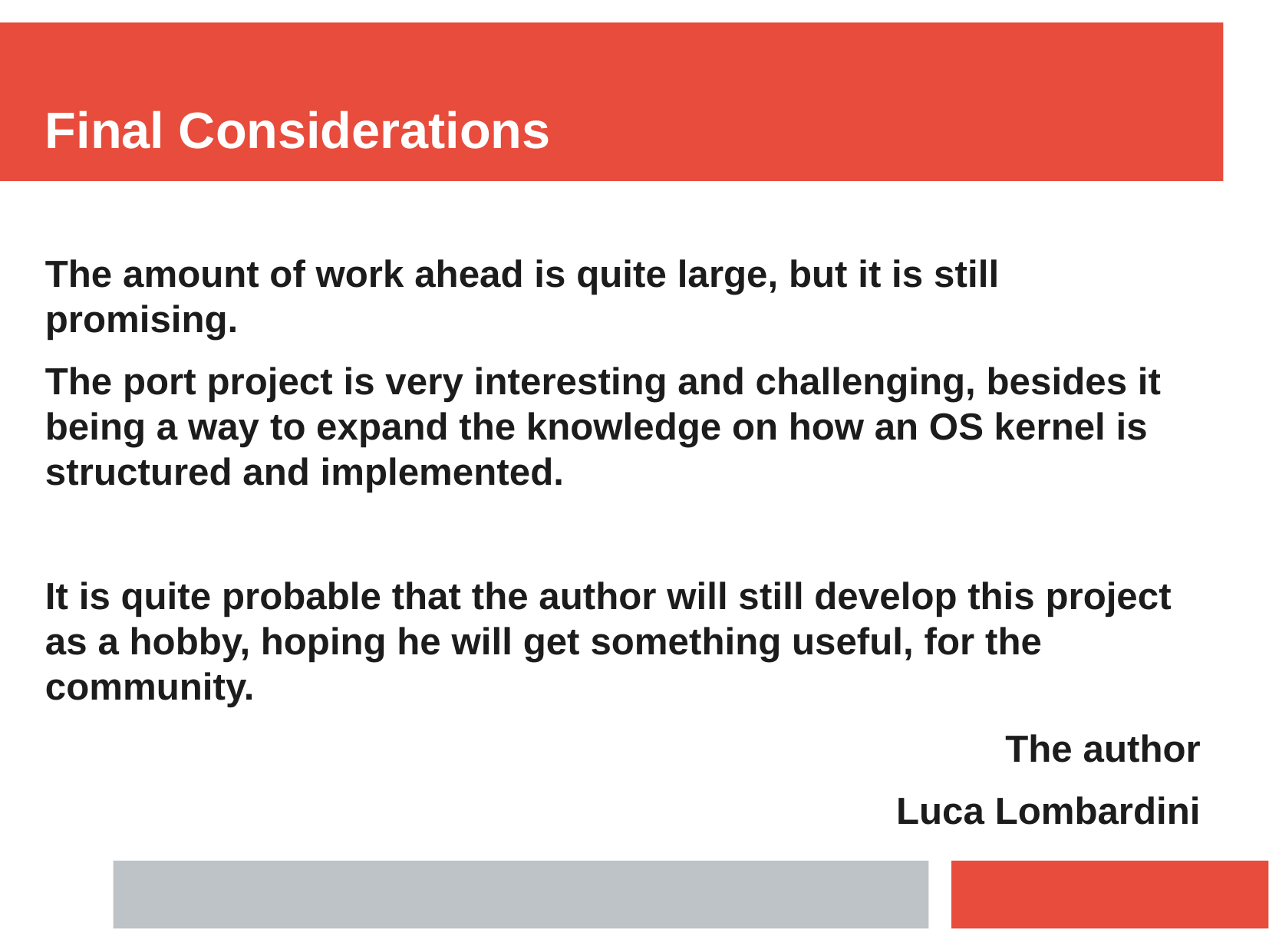

Final Considerations
The amount of work ahead is quite large, but it is still promising.
The port project is very interesting and challenging, besides it being a way to expand the knowledge on how an OS kernel is structured and implemented.

It is quite probable that the author will still develop this project as a hobby, hoping he will get something useful, for the community.
The author
Luca Lombardini